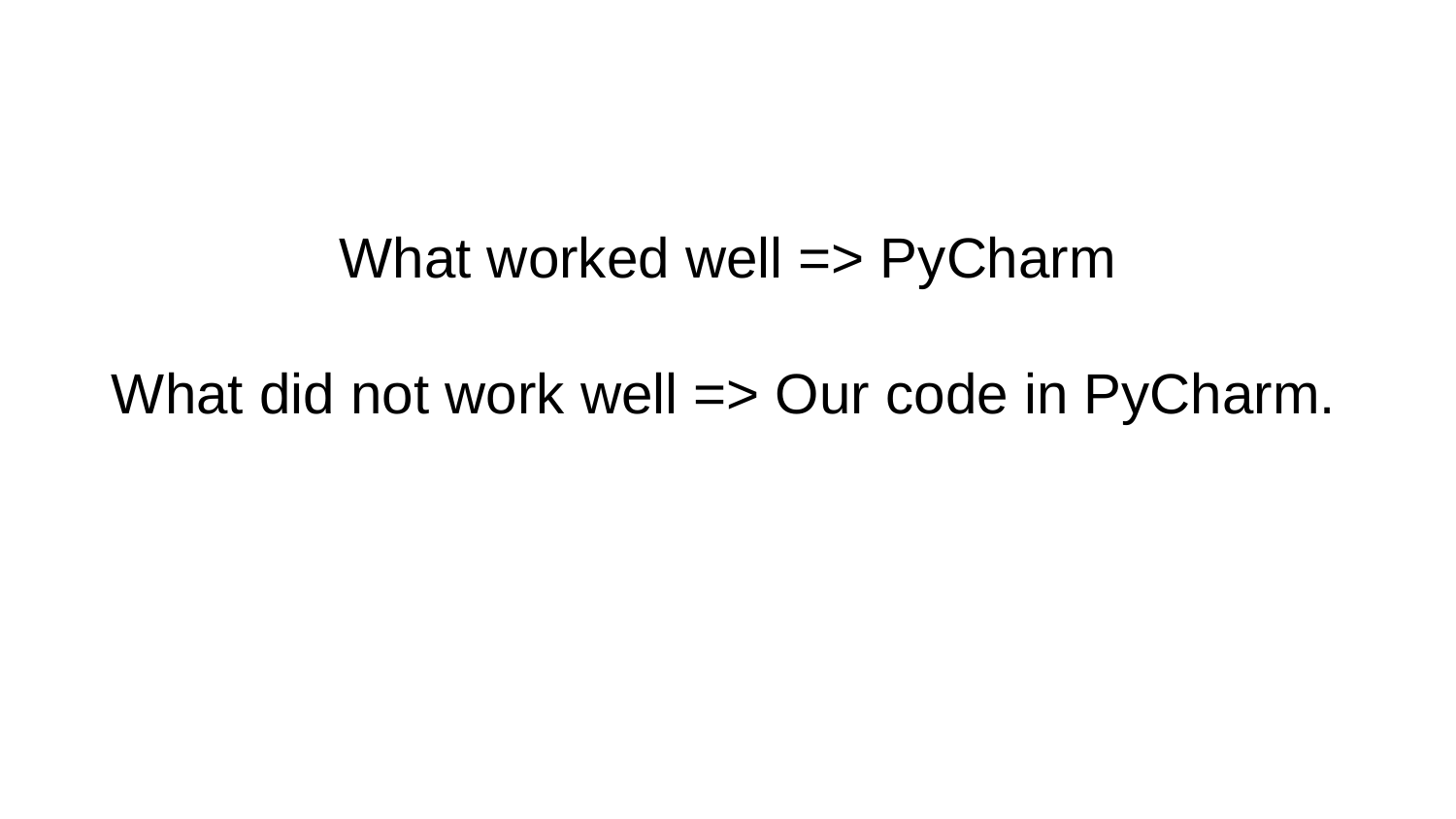

# What worked well => PyCharm

   What did not work well => Our code in PyCharm.